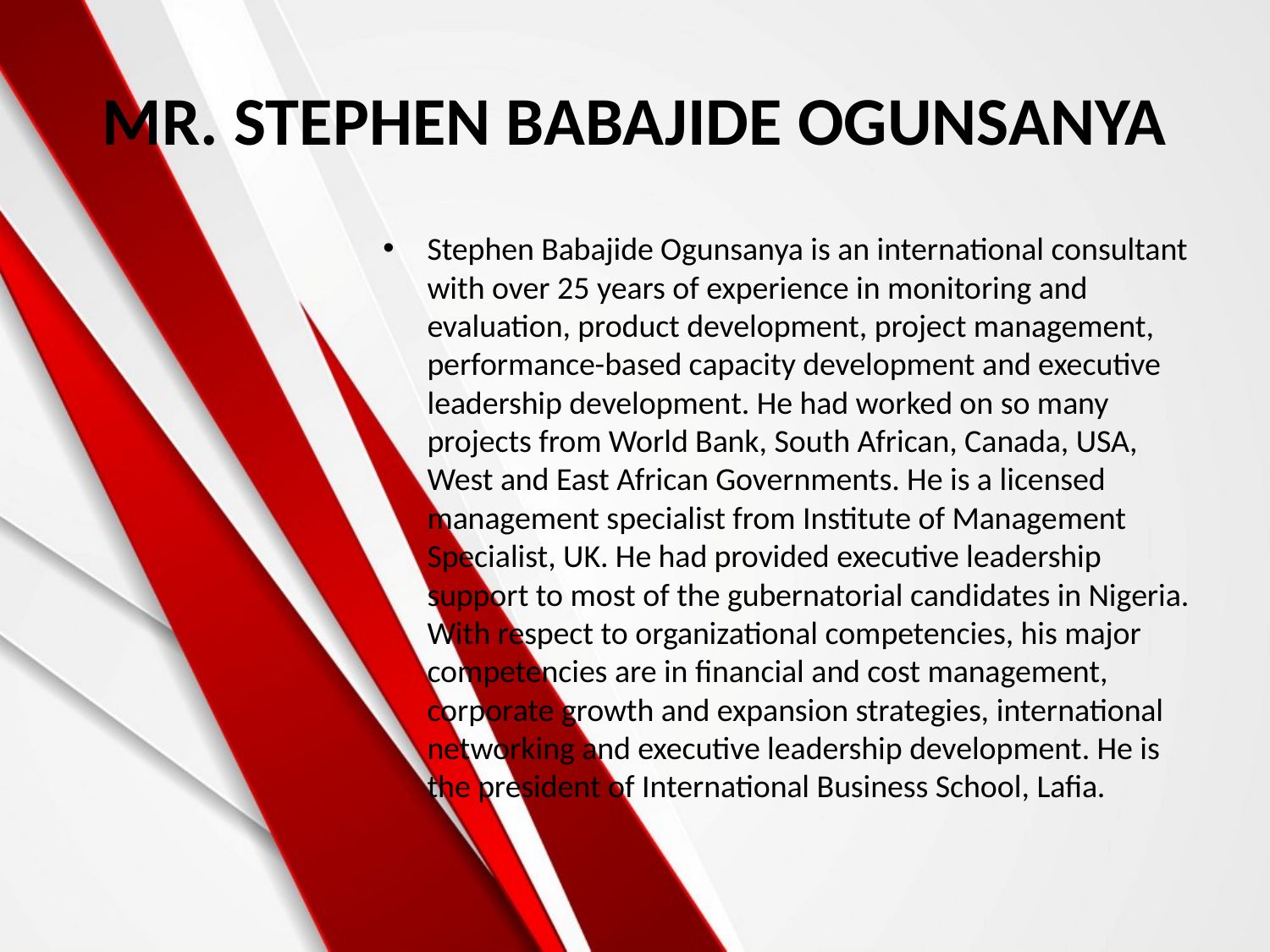

# MR. STEPHEN BABAJIDE OGUNSANYA
Stephen Babajide Ogunsanya is an international consultant with over 25 years of experience in monitoring and evaluation, product development, project management, performance-based capacity development and executive leadership development. He had worked on so many projects from World Bank, South African, Canada, USA, West and East African Governments. He is a licensed management specialist from Institute of Management Specialist, UK. He had provided executive leadership support to most of the gubernatorial candidates in Nigeria. With respect to organizational competencies, his major competencies are in financial and cost management, corporate growth and expansion strategies, international networking and executive leadership development. He is the president of International Business School, Lafia.